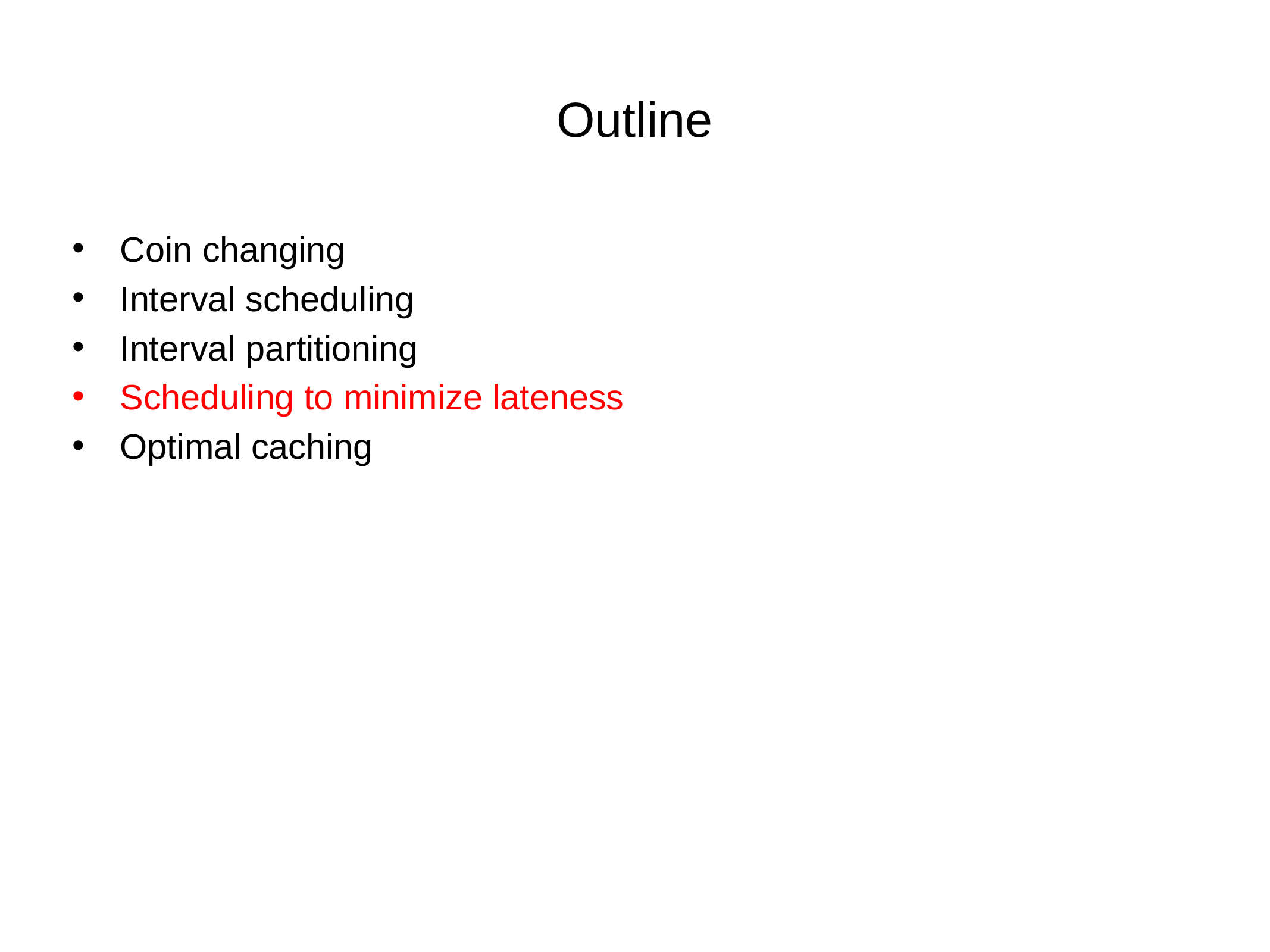

# Outline
Coin changing
Interval scheduling
Interval partitioning
Scheduling to minimize lateness
Optimal caching